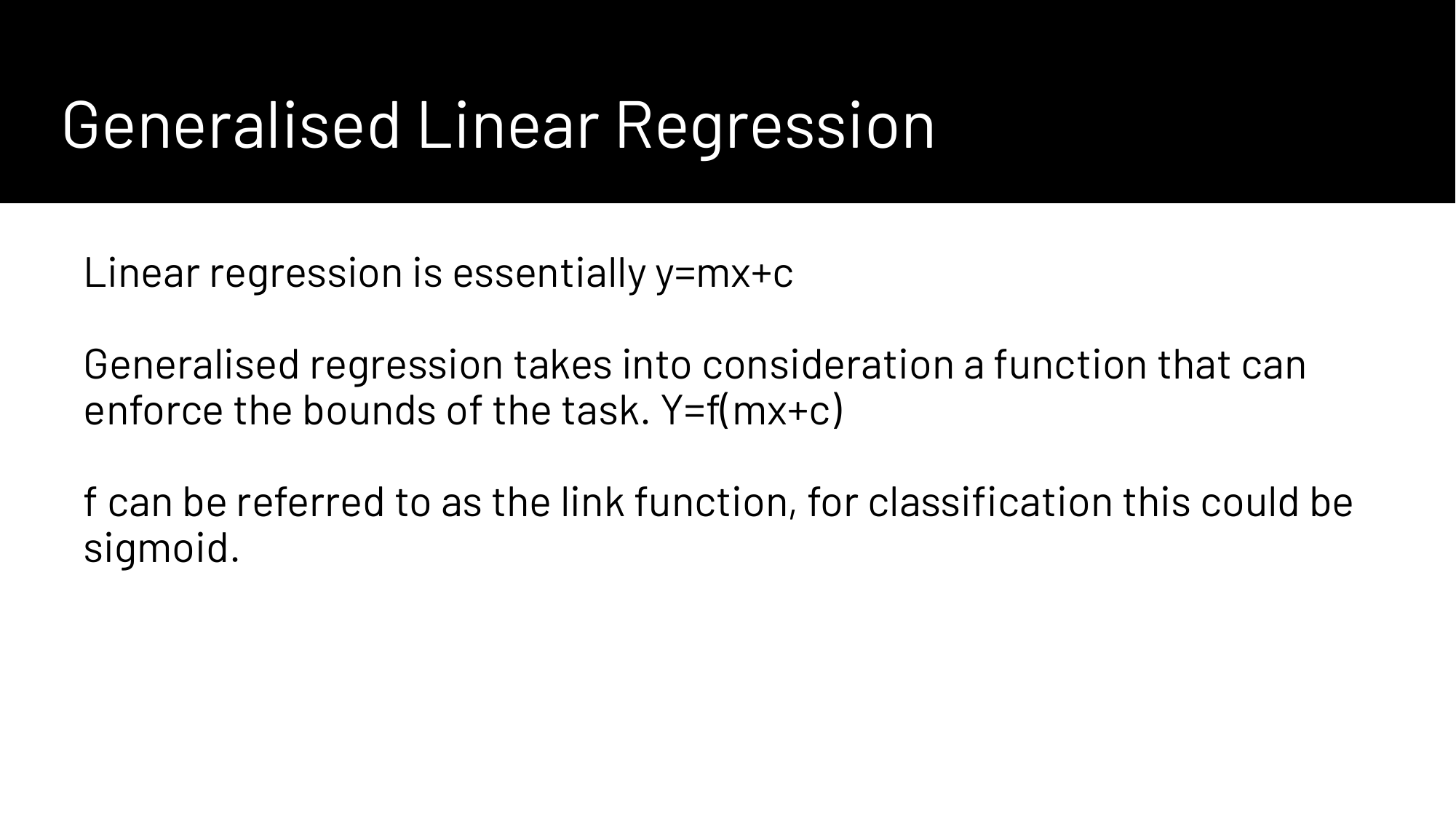

# Generalised Linear Regression
Linear regression is essentially y=mx+c

Generalised regression takes into consideration a function that can enforce the bounds of the task. Y=f(mx+c)

f can be referred to as the link function, for classification this could be sigmoid.